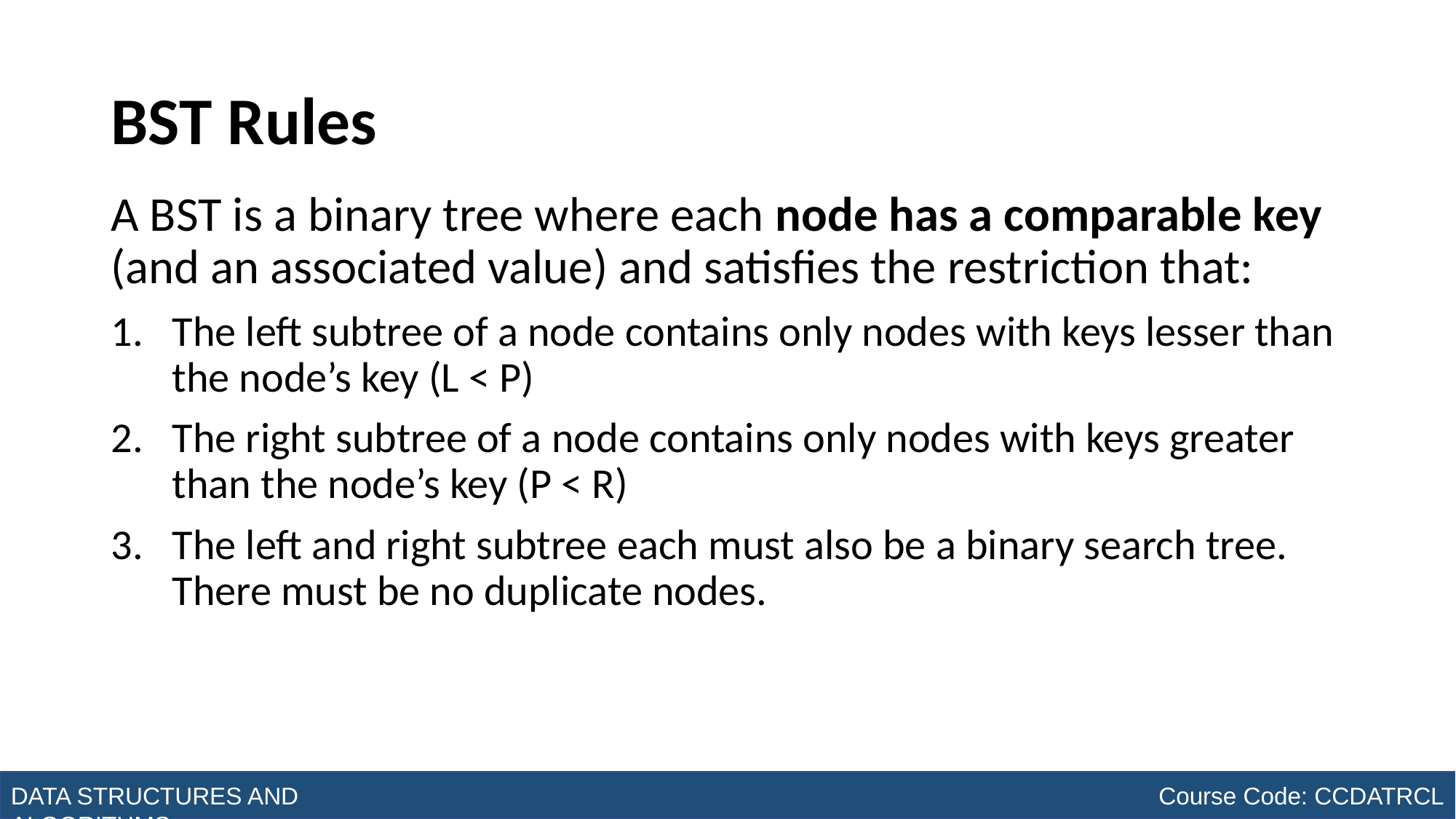

# BST Rules
A BST is a binary tree where each node has a comparable key (and an associated value) and satisfies the restriction that:
The left subtree of a node contains only nodes with keys lesser than the node’s key (L < P)
The right subtree of a node contains only nodes with keys greater than the node’s key (P < R)
The left and right subtree each must also be a binary search tree.
There must be no duplicate nodes.

Joseph Marvin R. Imperial
DATA STRUCTURES AND ALGORITHMS
NU College of Computing and Information Technologies
Course Code: CCDATRCL